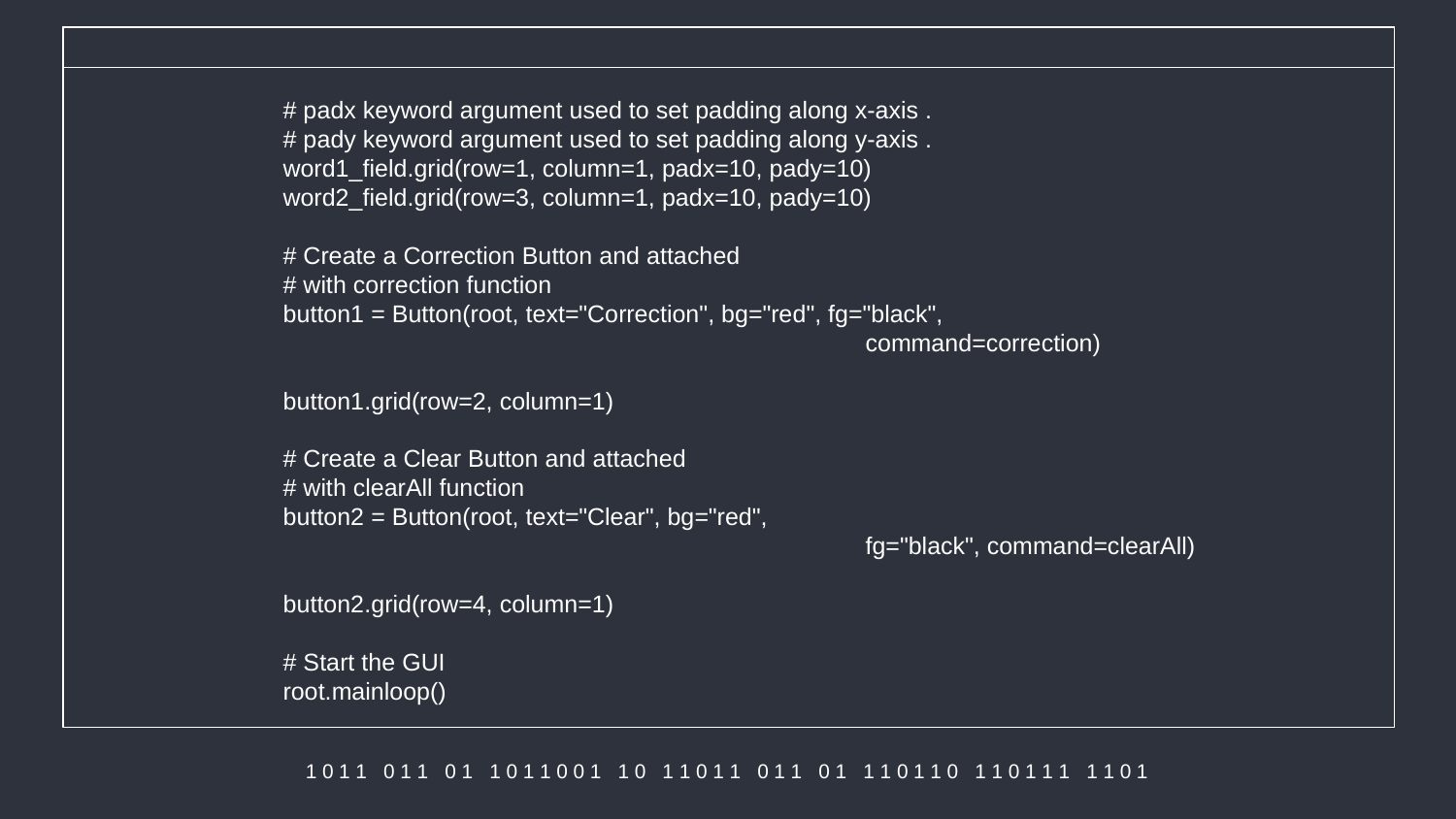

# padx keyword argument used to set padding along x-axis .
	# pady keyword argument used to set padding along y-axis .
	word1_field.grid(row=1, column=1, padx=10, pady=10)
	word2_field.grid(row=3, column=1, padx=10, pady=10)

	# Create a Correction Button and attached
	# with correction function
	button1 = Button(root, text="Correction", bg="red", fg="black",
					command=correction)

	button1.grid(row=2, column=1)

	# Create a Clear Button and attached
	# with clearAll function
	button2 = Button(root, text="Clear", bg="red",
					fg="black", command=clearAll)

	button2.grid(row=4, column=1)

	# Start the GUI
	root.mainloop()